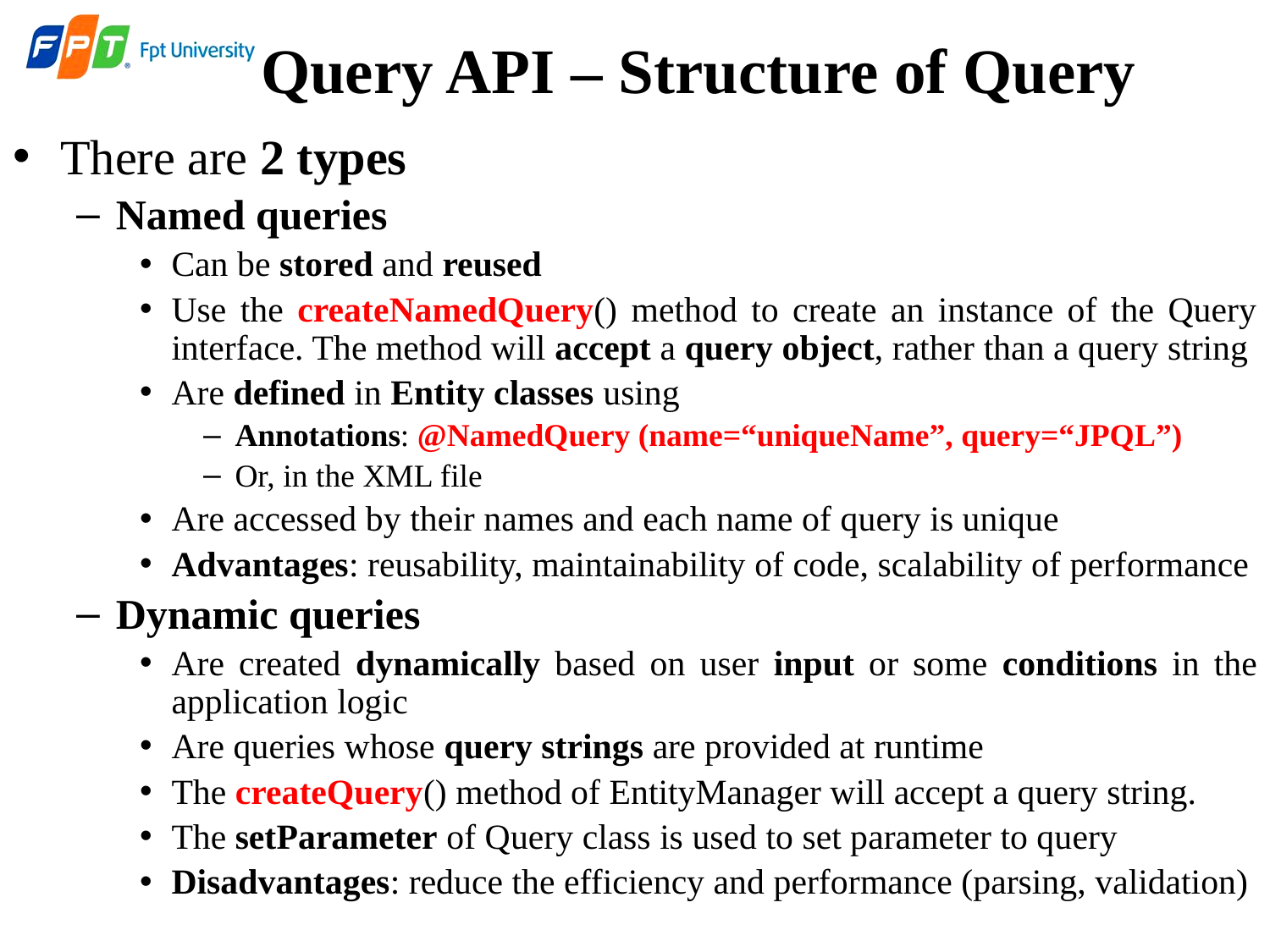

Query API – Structure of Query
There are 2 types
Named queries
Can be stored and reused
Use the createNamedQuery() method to create an instance of the Query interface. The method will accept a query object, rather than a query string
Are defined in Entity classes using
Annotations: @NamedQuery (name=“uniqueName”, query=“JPQL”)
Or, in the XML file
Are accessed by their names and each name of query is unique
Advantages: reusability, maintainability of code, scalability of performance
Dynamic queries
Are created dynamically based on user input or some conditions in the application logic
Are queries whose query strings are provided at runtime
The createQuery() method of EntityManager will accept a query string.
The setParameter of Query class is used to set parameter to query
Disadvantages: reduce the efficiency and performance (parsing, validation)